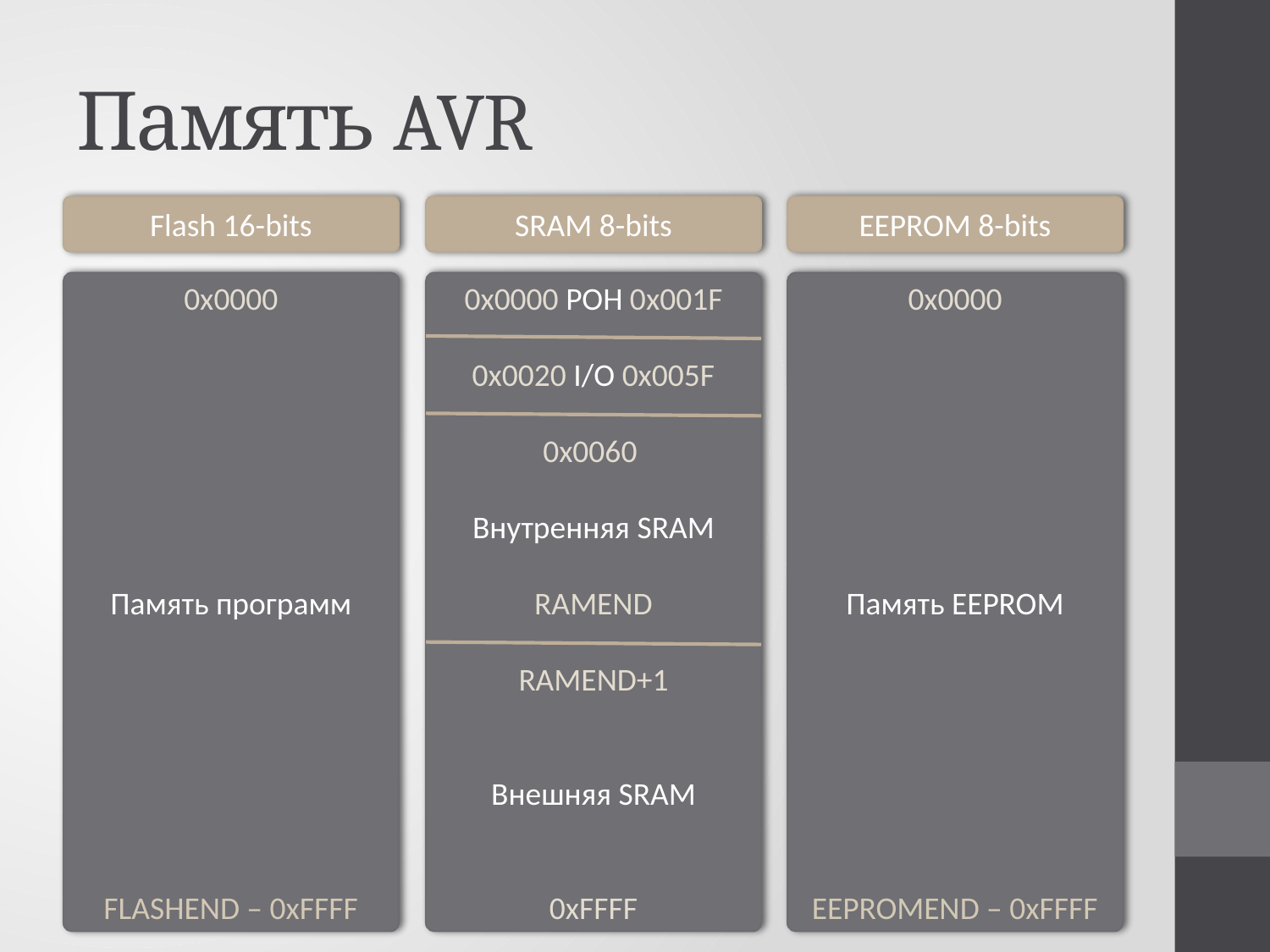

# Память AVR
Flash 16-bits
0x0000

Память программ

FLASHEND – 0xFFFF
SRAM 8-bits
0x0000 РОН 0x001F

0x0020 I/O 0x005F
0x0060
Внутренняя SRAM
RAMEND
RAMEND+1

Внешняя SRAM

0xFFFF
EEPROM 8-bits
0x0000

Память EEPROM

EEPROMEND – 0xFFFF